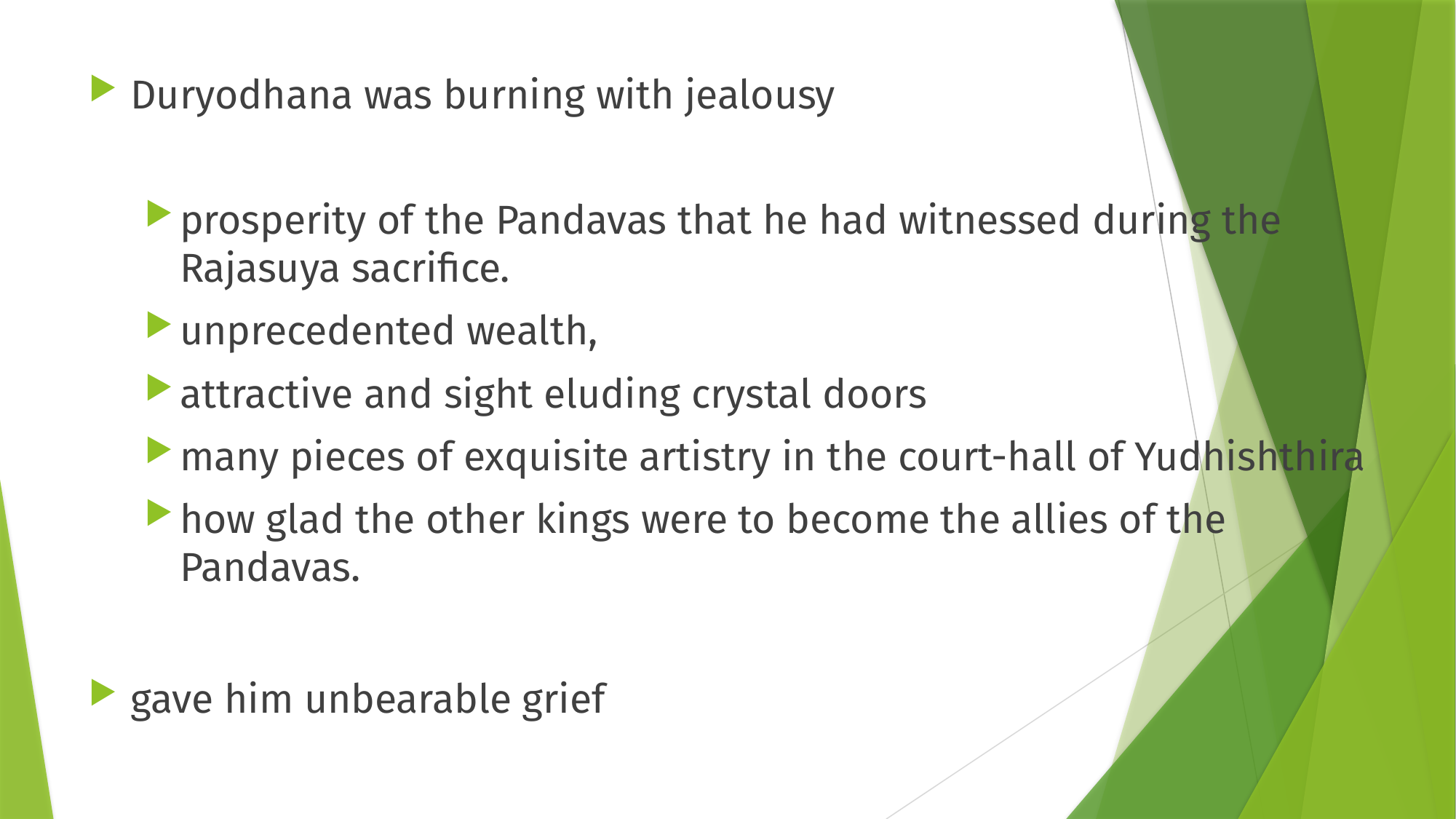

Duryodhana was burning with jealousy

prosperity of the Pandavas that he had witnessed during the Rajasuya sacrifice.
unprecedented wealth,
attractive and sight eluding crystal doors
many pieces of exquisite artistry in the court-hall of Yudhishthira
how glad the other kings were to become the allies of the Pandavas.

gave him unbearable grief